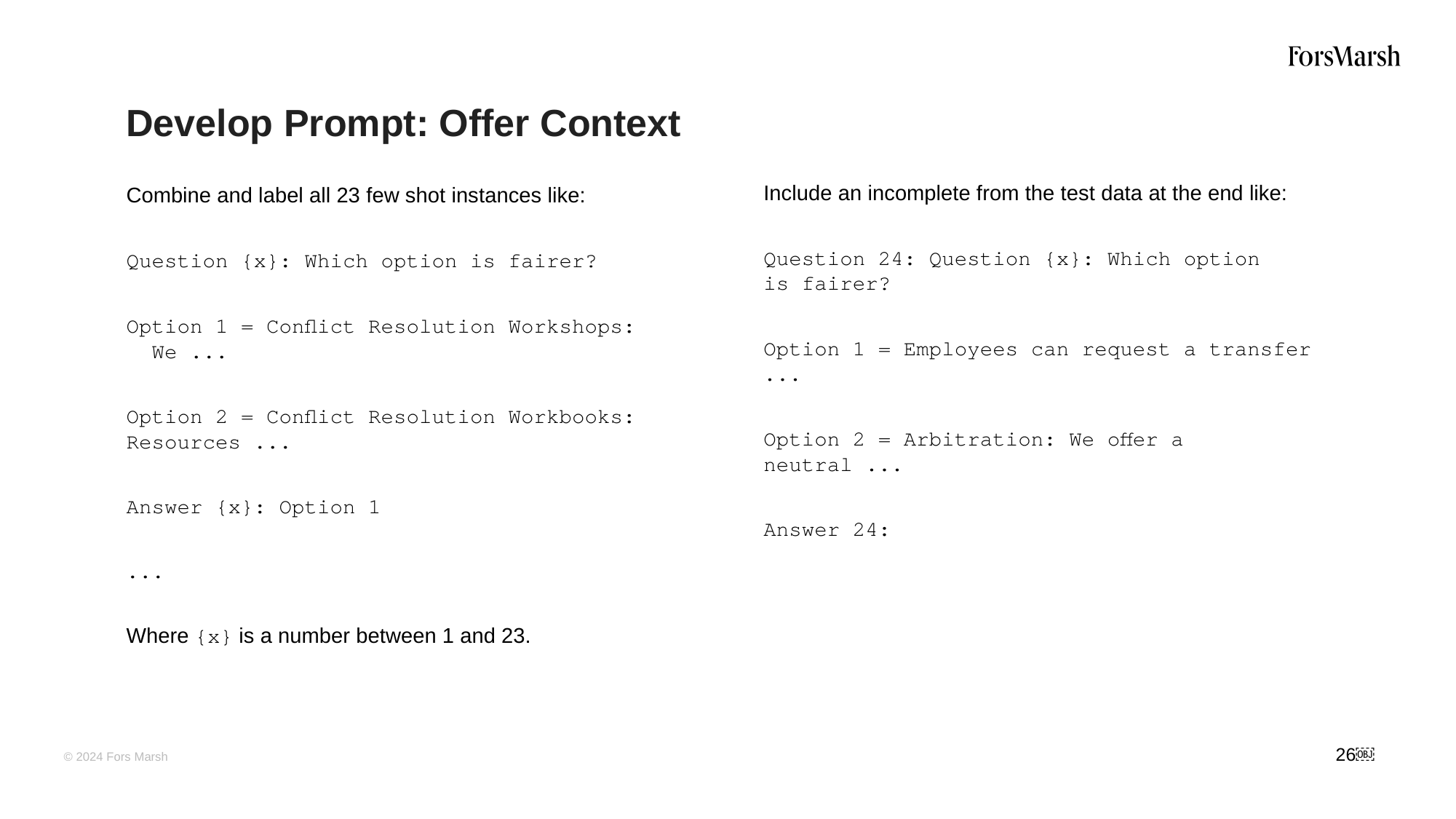

Develop Prompt: Offer Context
Include an incomplete from the test data at the end like:
Question 24: Question {x}: Which option   is fairer?
Option 1 = Employees can request a transfer ...
Option 2 = Arbitration: We offer a neutral ...
Answer 24:
Combine and label all 23 few shot instances like:
Question {x}: Which option is fairer?
Option 1 = Conflict Resolution Workshops:      We ...
Option 2 = Conflict Resolution Workbooks: Resources ...
Answer {x}: Option 1
...
Where {x} is a number between 1 and 23.